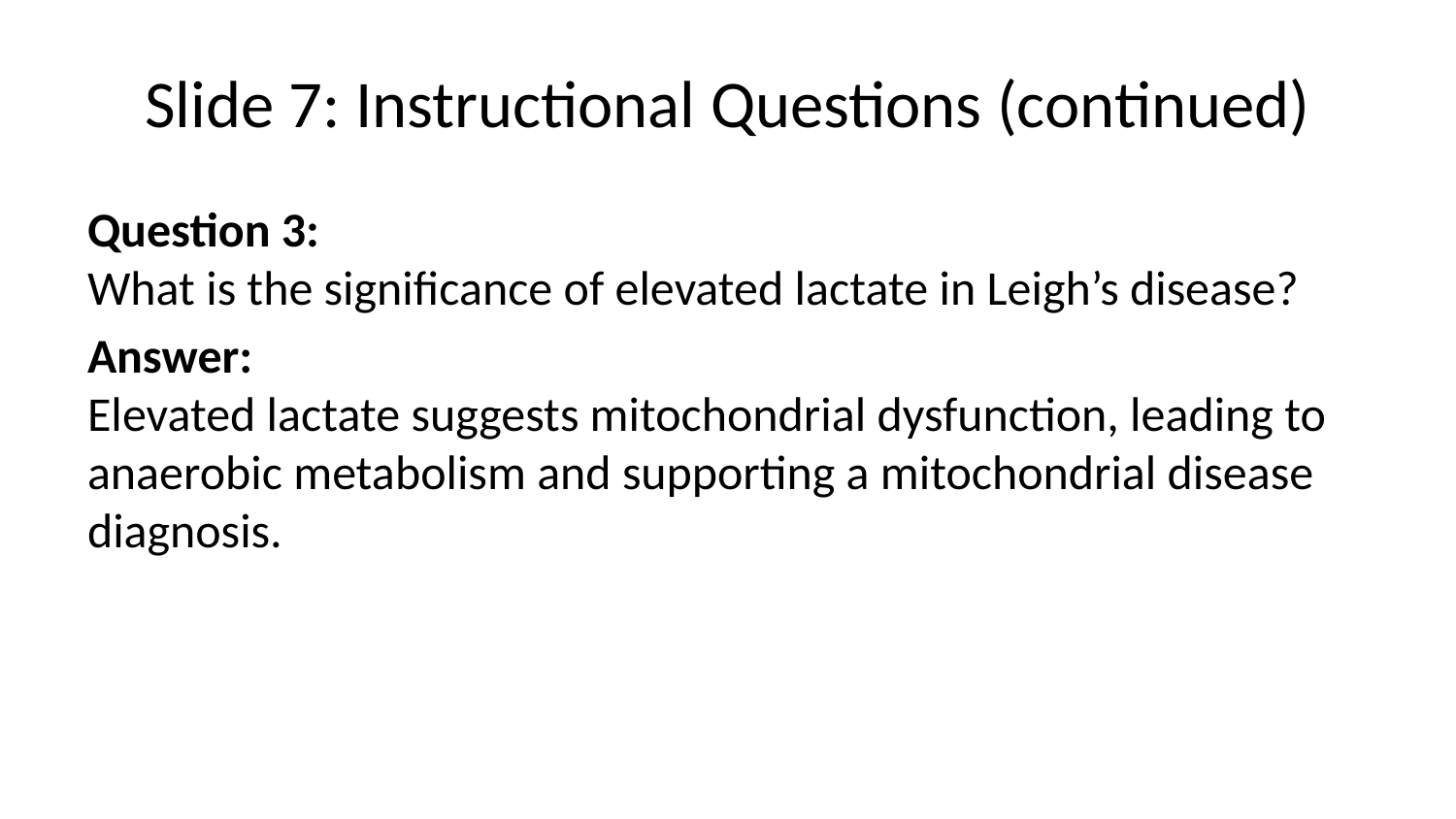

# Slide 7: Instructional Questions (continued)
Question 3:
What is the significance of elevated lactate in Leigh’s disease?
Answer:
Elevated lactate suggests mitochondrial dysfunction, leading to anaerobic metabolism and supporting a mitochondrial disease diagnosis.